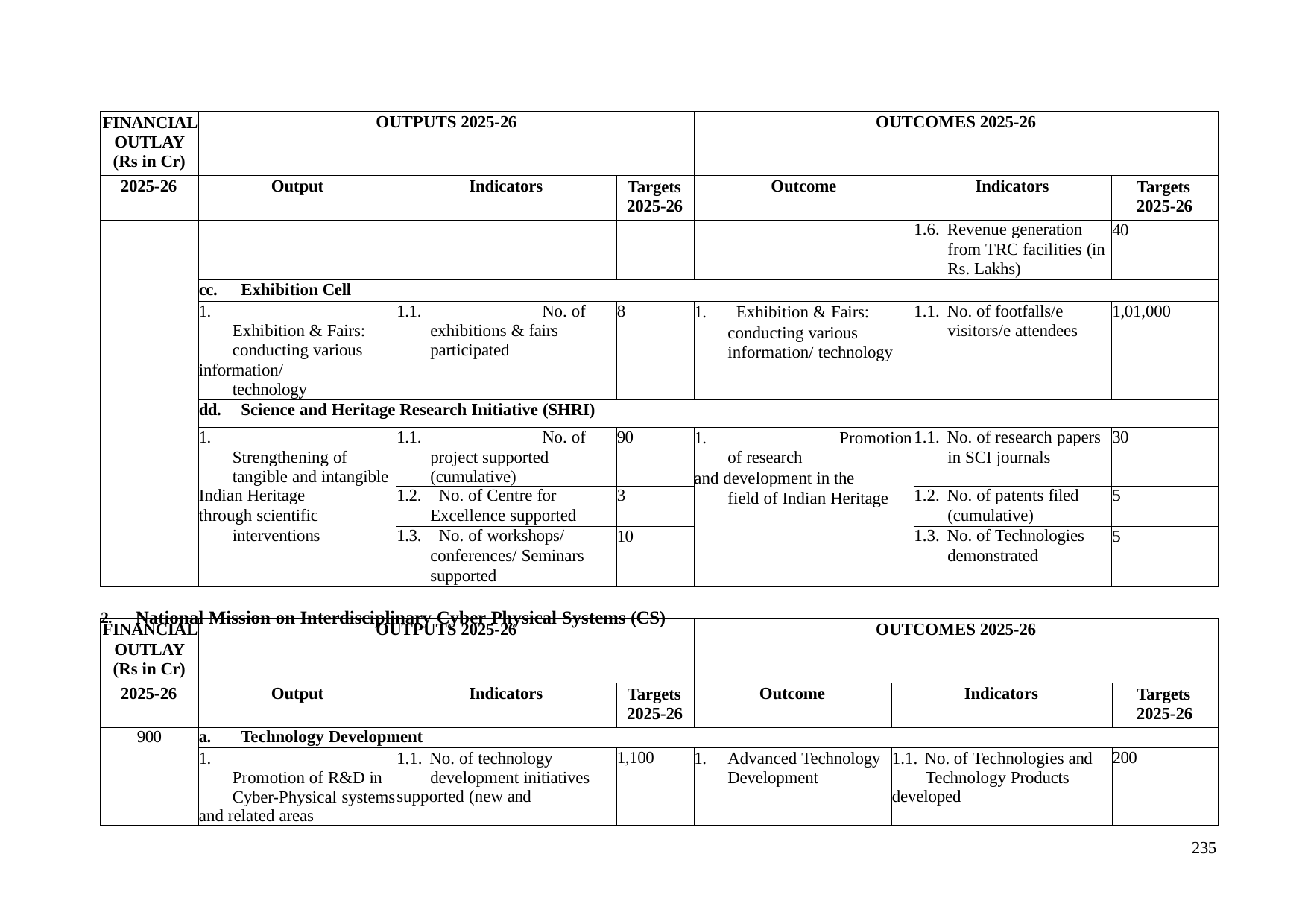

| FINANCIAL OUTLAY (Rs in Cr) | OUTPUTS 2025-26 |  |  | OUTCOMES 2025-26 |  |  |
| --- | --- | --- | --- | --- | --- | --- |
| 2025-26 | Output | Indicators | Targets 2025-26 | Outcome | Indicators | Targets 2025-26 |
|  |  |  |  |  | 1.6. Revenue generation from TRC facilities (in Rs. Lakhs) | 40 |
|  | cc. Exhibition Cell |  |  |  |  |  |
|  | 1. Exhibition & Fairs: conducting various information/ technology | 1.1. No. of exhibitions & fairs participated | 8 | 1. Exhibition & Fairs: conducting various information/ technology | 1.1. No. of footfalls/e visitors/e attendees | 1,01,000 |
|  | dd. Science and Heritage Research Initiative (SHRI) |  |  |  |  |  |
|  | 1. Strengthening of tangible and intangible Indian Heritage through scientific interventions | 1.1. No. of project supported (cumulative) | 90 | 1. Promotion of research and development in the field of Indian Heritage | 1.1. No. of research papers in SCI journals | 30 |
|  |  | 1.2. No. of Centre for Excellence supported | 3 |  | 1.2. No. of patents filed (cumulative) | 5 |
|  |  | 1.3. No. of workshops/ conferences/ Seminars supported | 10 |  | 1.3. No. of Technologies demonstrated | 5 |
2.	National Mission on Interdisciplinary Cyber Physical Systems (CS)
| FINANCIAL OUTLAY (Rs in Cr) | OUTPUTS 2025-26 |  |  | OUTCOMES 2025-26 |  |  |
| --- | --- | --- | --- | --- | --- | --- |
| 2025-26 | Output | Indicators | Targets 2025-26 | Outcome | Indicators | Targets 2025-26 |
| 900 | a. Technology Development |  |  |  |  |  |
|  | 1. Promotion of R&D in Cyber-Physical systems and related areas | 1.1. No. of technology development initiatives supported (new and | 1,100 | 1. Advanced Technology Development | 1.1. No. of Technologies and Technology Products developed | 200 |
235